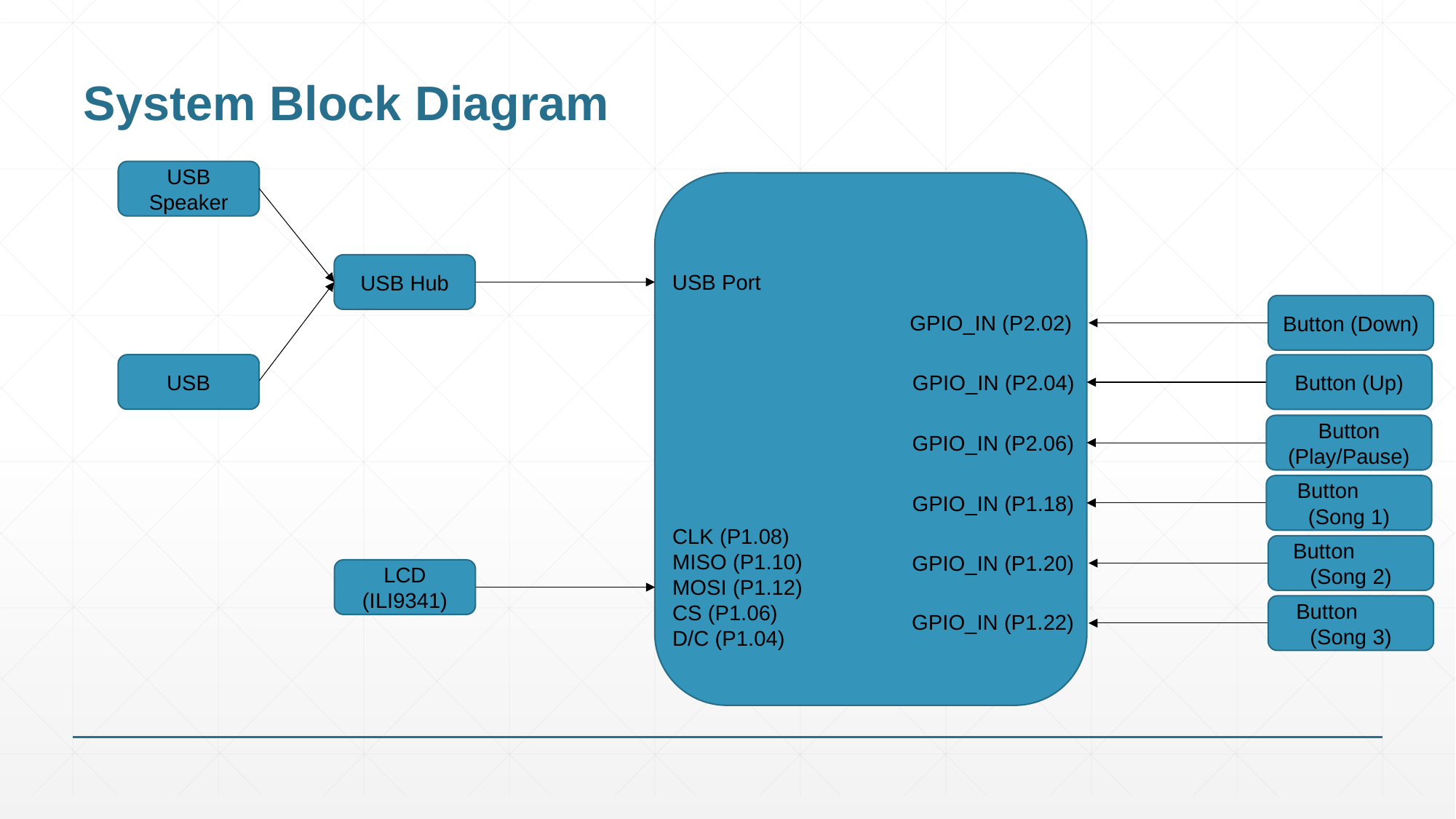

# System Block Diagram
USB Speaker

USB Hub
USB Port
Button (Down)
GPIO_IN (P2.02)
USB
Button (Up)
GPIO_IN (P2.04)
Button (Play/Pause)
GPIO_IN (P2.06)
Button        (Song 1)
GPIO_IN (P1.18)
CLK (P1.08)
MISO (P1.10)
MOSI (P1.12)
CS (P1.06)
D/C (P1.04)
Button          (Song 2)
GPIO_IN (P1.20)
LCD (ILI9341)
Button         (Song 3)
GPIO_IN (P1.22)